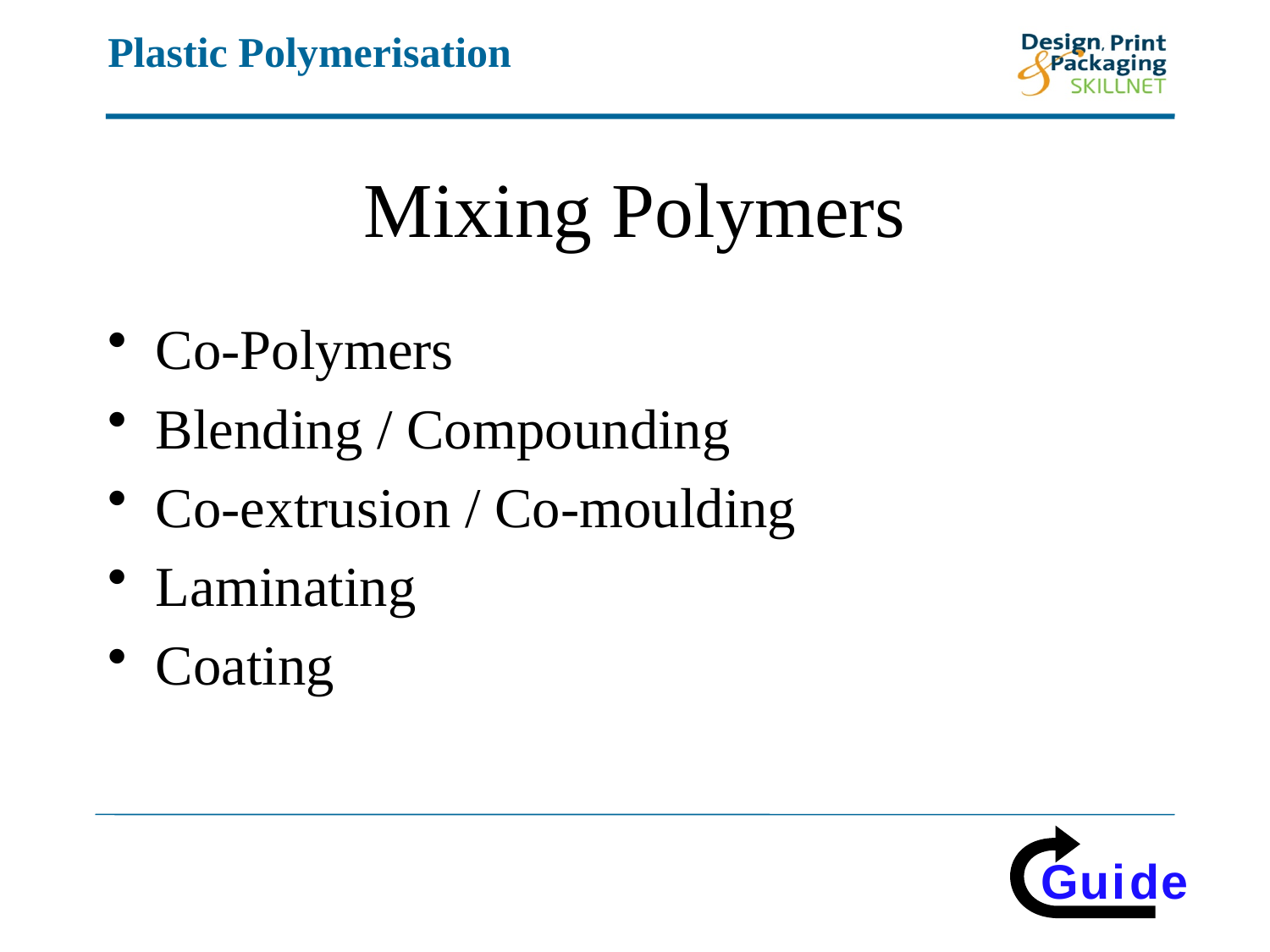

# Mixing Polymers
Co-Polymers
Blending / Compounding
Co-extrusion / Co-moulding
Laminating
Coating